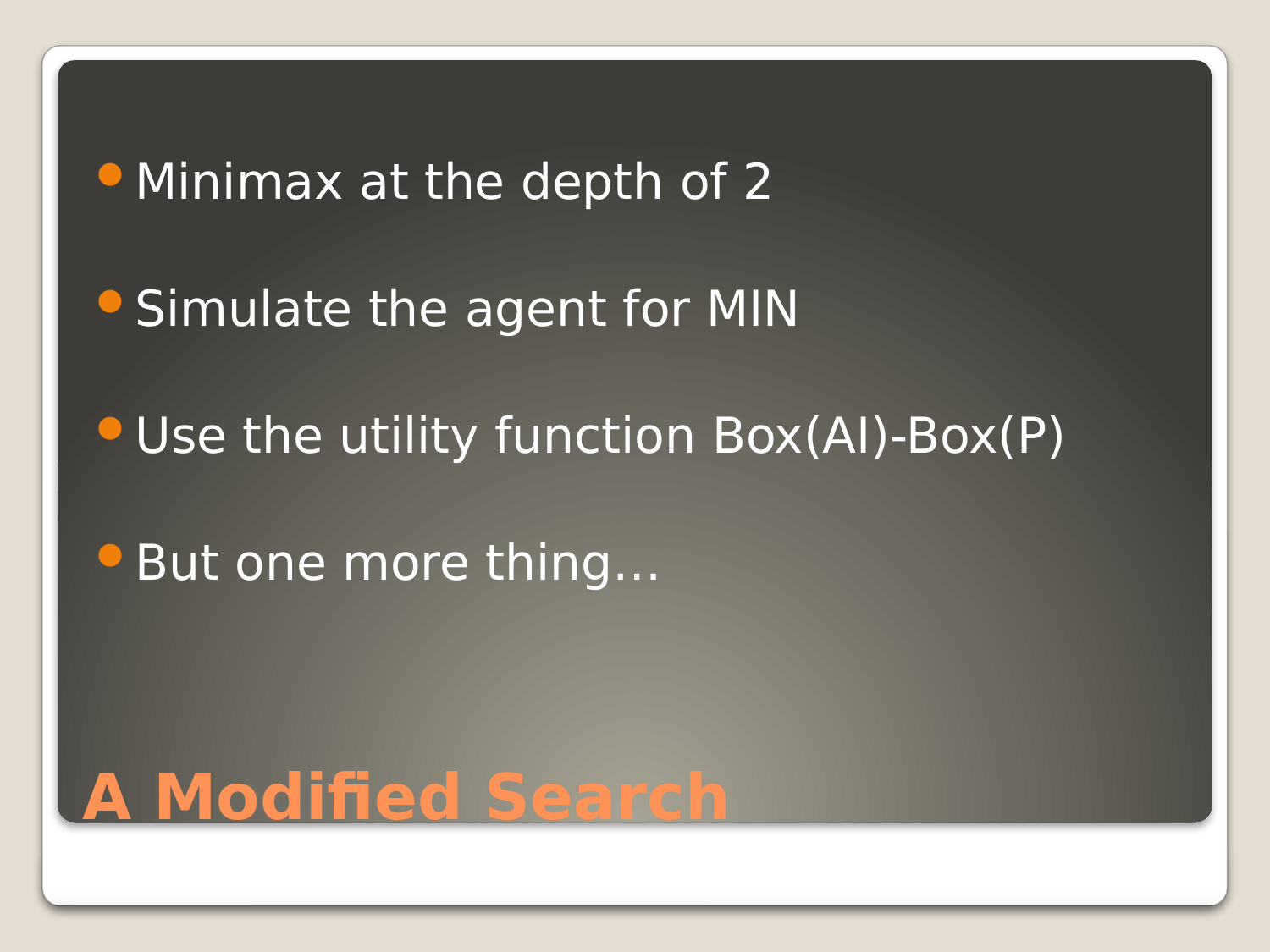

Minimax at the depth of 2

Simulate the agent for MIN

Use the utility function Box(AI)-Box(P)

But one more thing…

# A Modified Search